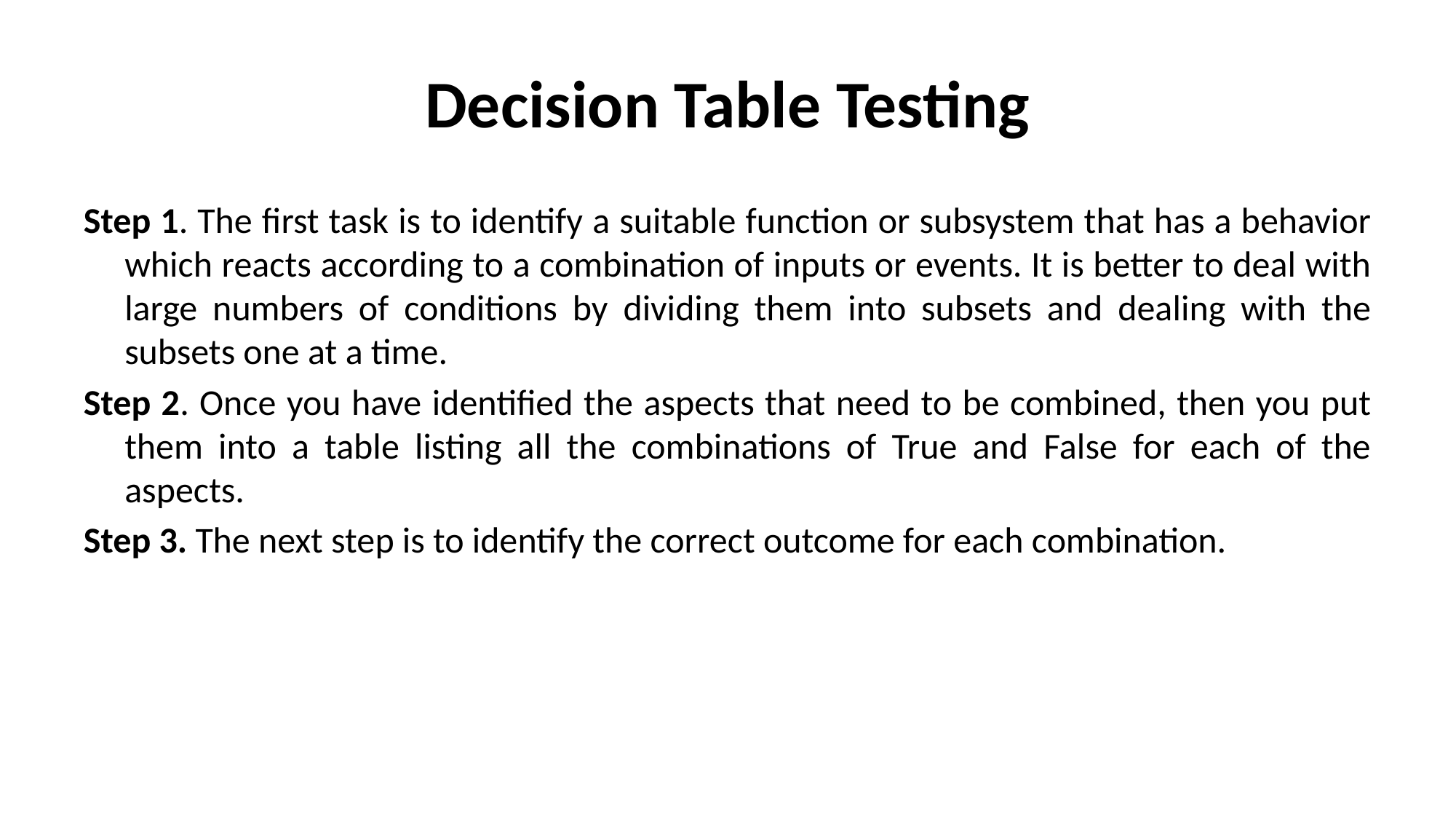

# Decision Table Testing
Step 1. The first task is to identify a suitable function or subsystem that has a behavior which reacts according to a combination of inputs or events. It is better to deal with large numbers of conditions by dividing them into subsets and dealing with the subsets one at a time.
Step 2. Once you have identified the aspects that need to be combined, then you put them into a table listing all the combinations of True and False for each of the aspects.
Step 3. The next step is to identify the correct outcome for each combination.